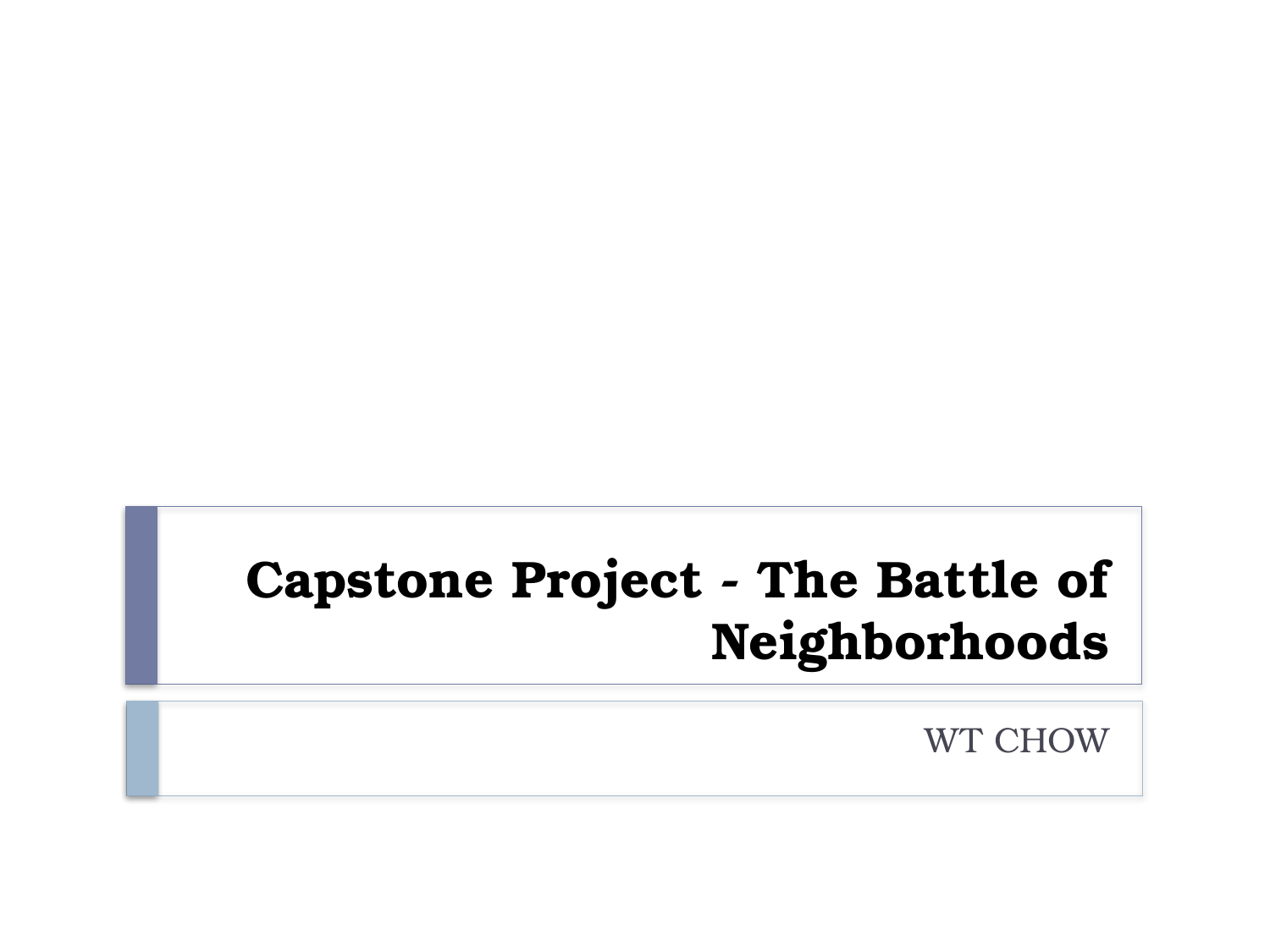

# Capstone Project - The Battle of Neighborhoods
WT CHOW